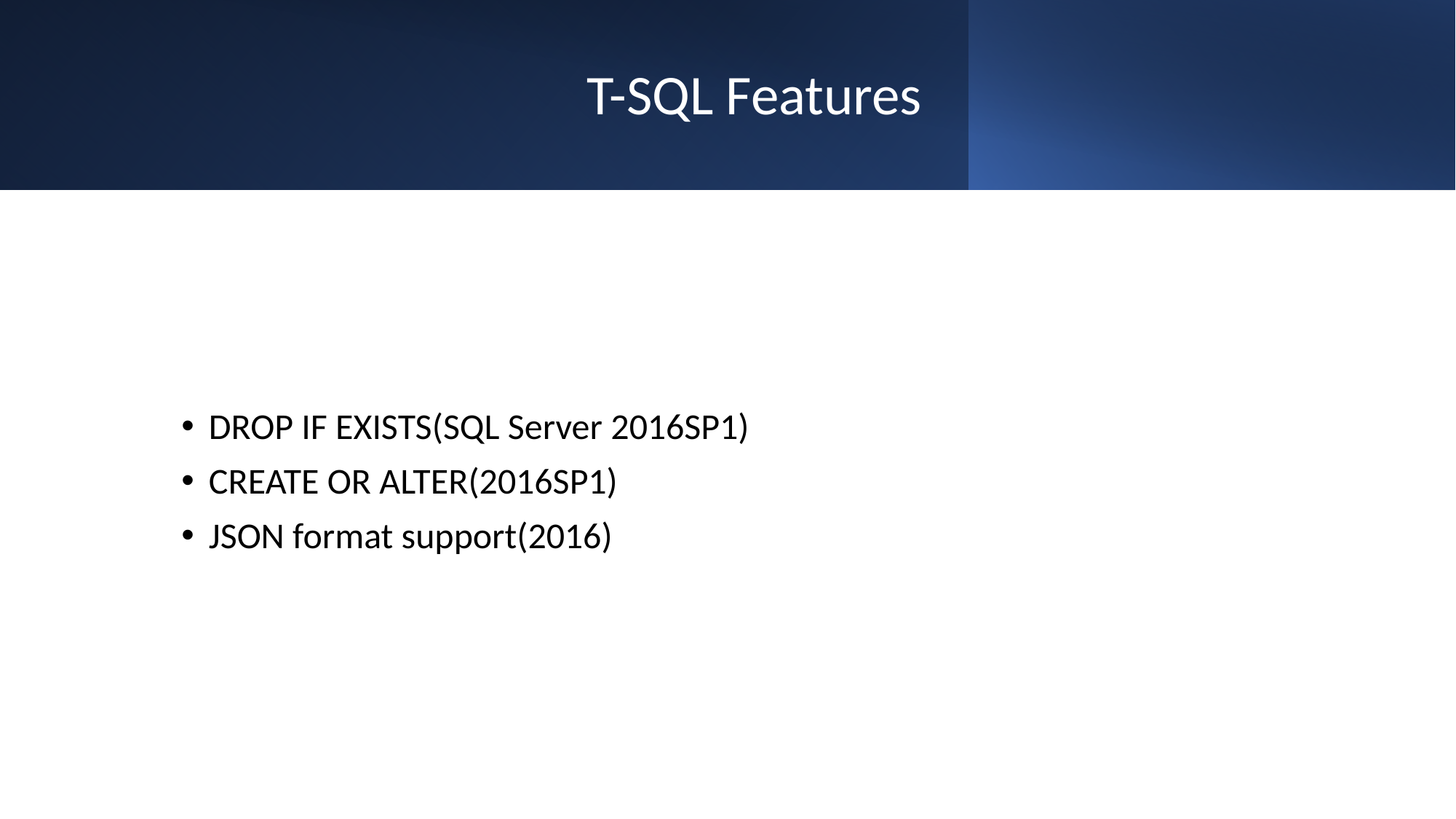

# T-SQL Features

DROP IF EXISTS(SQL Server 2016SP1)
CREATE OR ALTER(2016SP1)
JSON format support(2016)